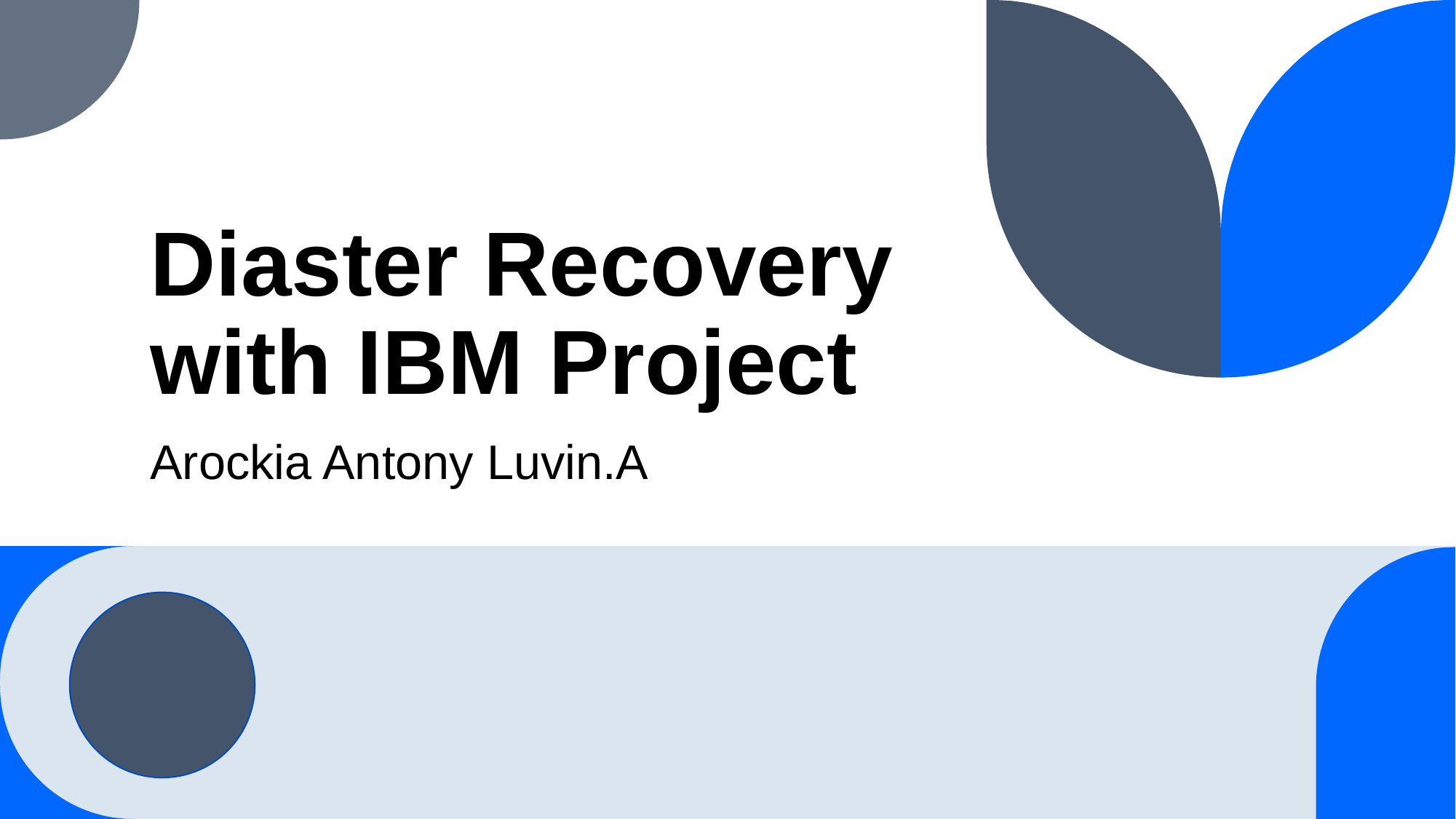

# Diaster Recovery with IBM Project
Arockia Antony Luvin.A